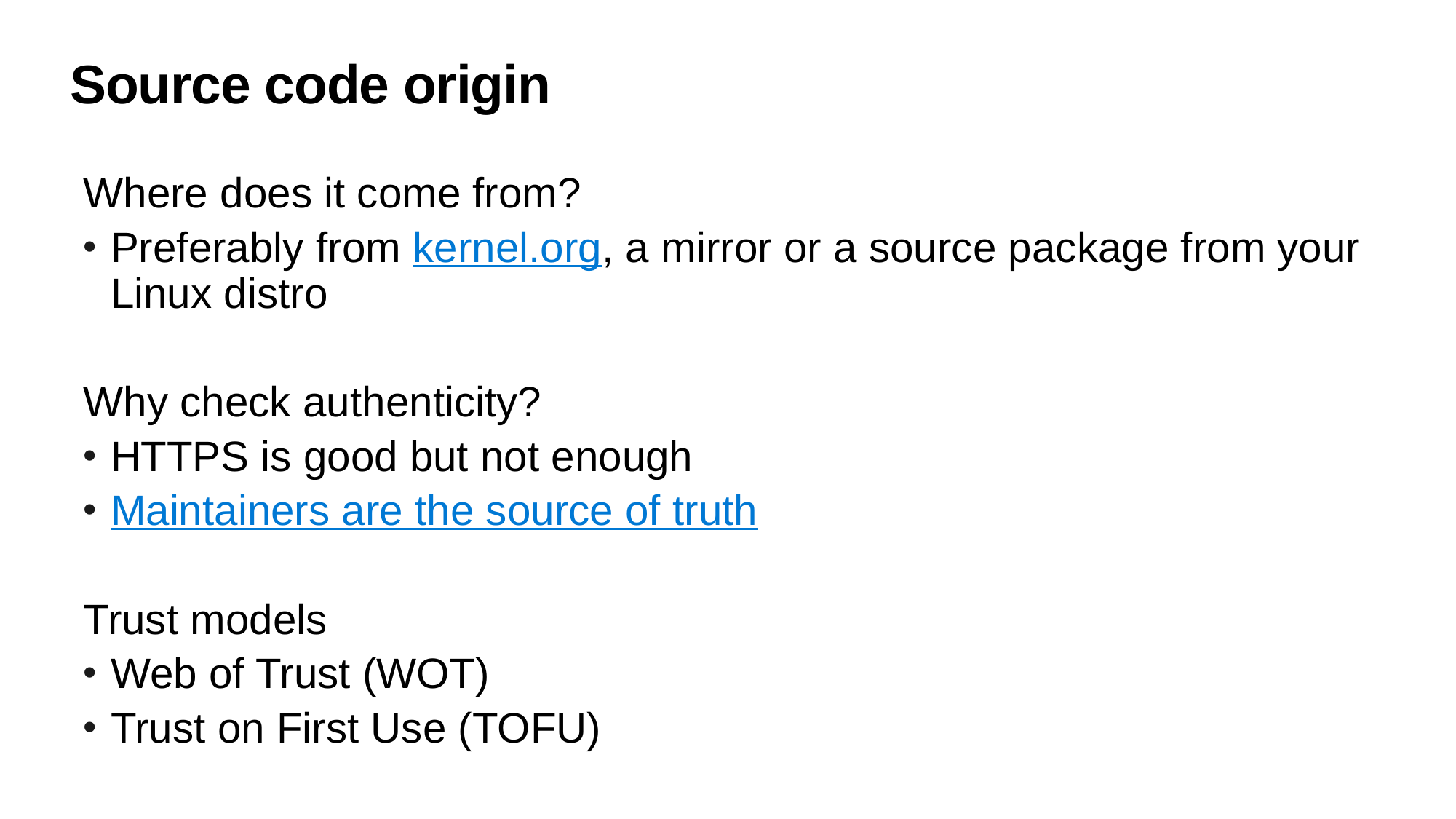

# Source code origin
Where does it come from?
Preferably from kernel.org, a mirror or a source package from your Linux distro

Why check authenticity?
HTTPS is good but not enough
Maintainers are the source of truth

Trust models
Web of Trust (WOT)
Trust on First Use (TOFU)